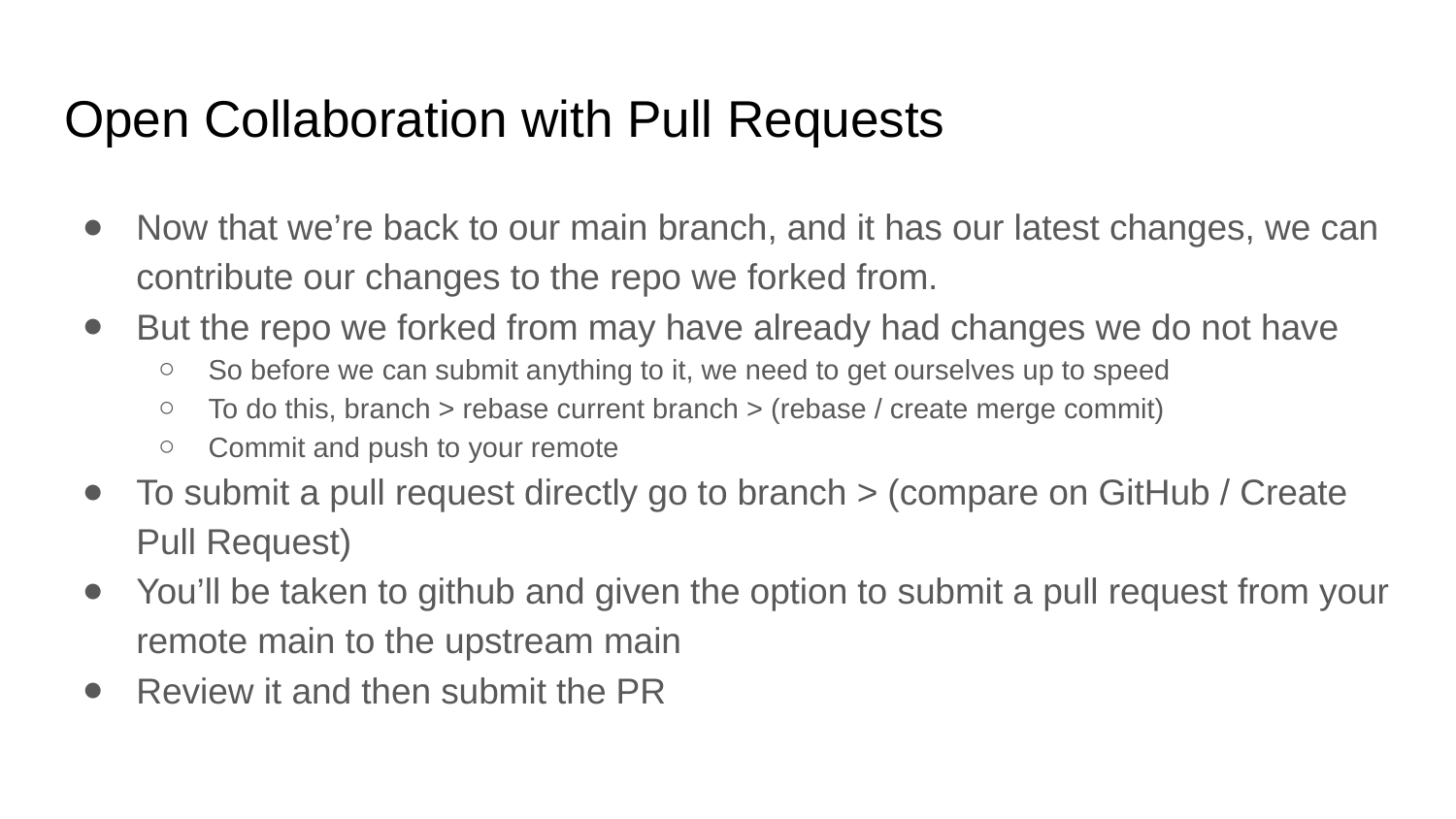

# Open Collaboration with Pull Requests
Now that we’re back to our main branch, and it has our latest changes, we can contribute our changes to the repo we forked from.
But the repo we forked from may have already had changes we do not have
So before we can submit anything to it, we need to get ourselves up to speed
To do this, branch > rebase current branch > (rebase / create merge commit)
Commit and push to your remote
To submit a pull request directly go to branch > (compare on GitHub / Create Pull Request)
You’ll be taken to github and given the option to submit a pull request from your remote main to the upstream main
Review it and then submit the PR